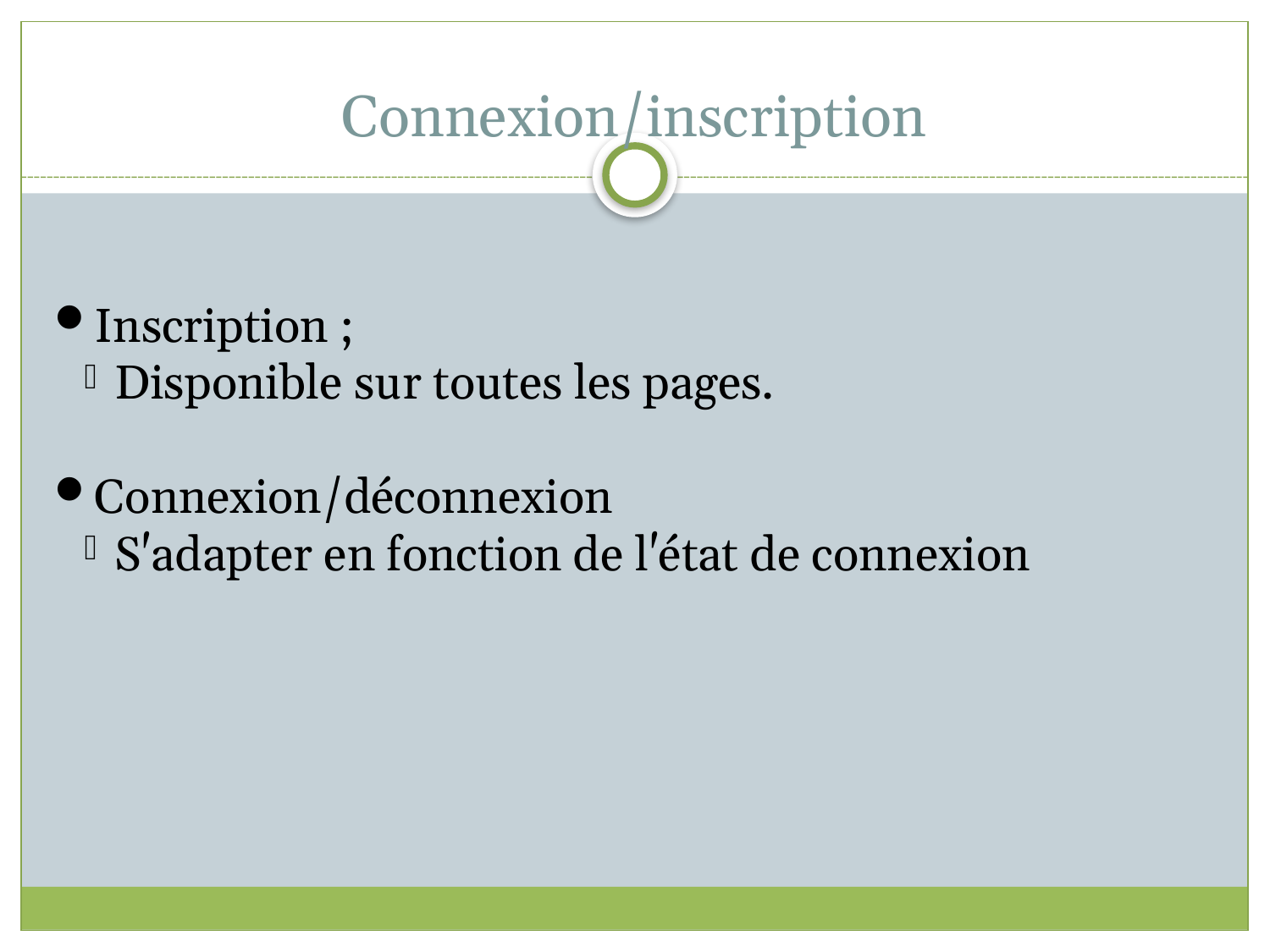

Connexion/inscription

Inscription ;
Disponible sur toutes les pages.

Connexion/déconnexion
S'adapter en fonction de l'état de connexion